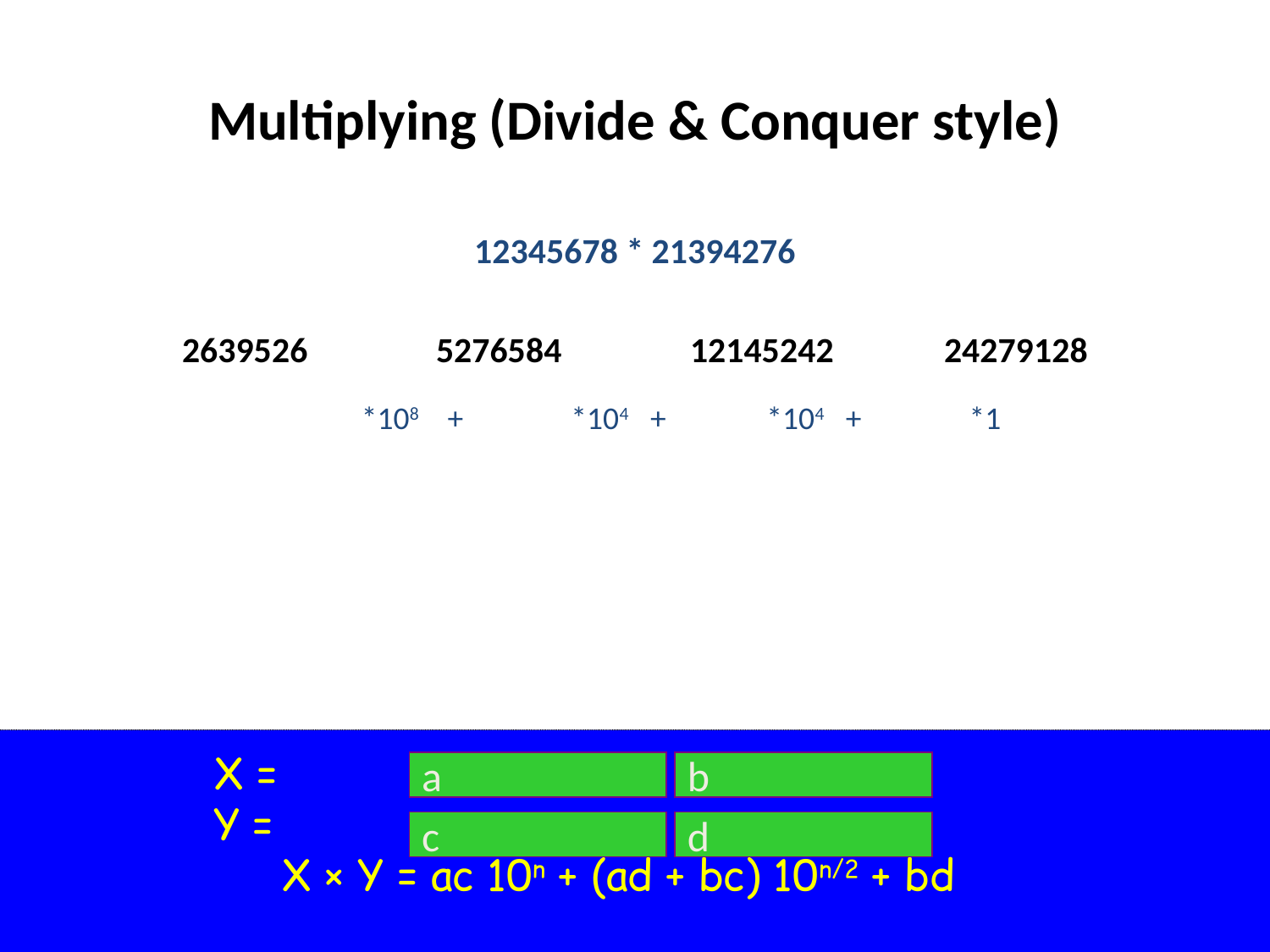

# Multiplying (Divide & Conquer style)
12345678 * 21394276

2639526  	5276584		12145242	24279128

*108    +               *104   +              *104   +               *1

X =
Y =
X × Y = ac 10n + (ad + bc) 10n/2 + bd
a
b
c
d